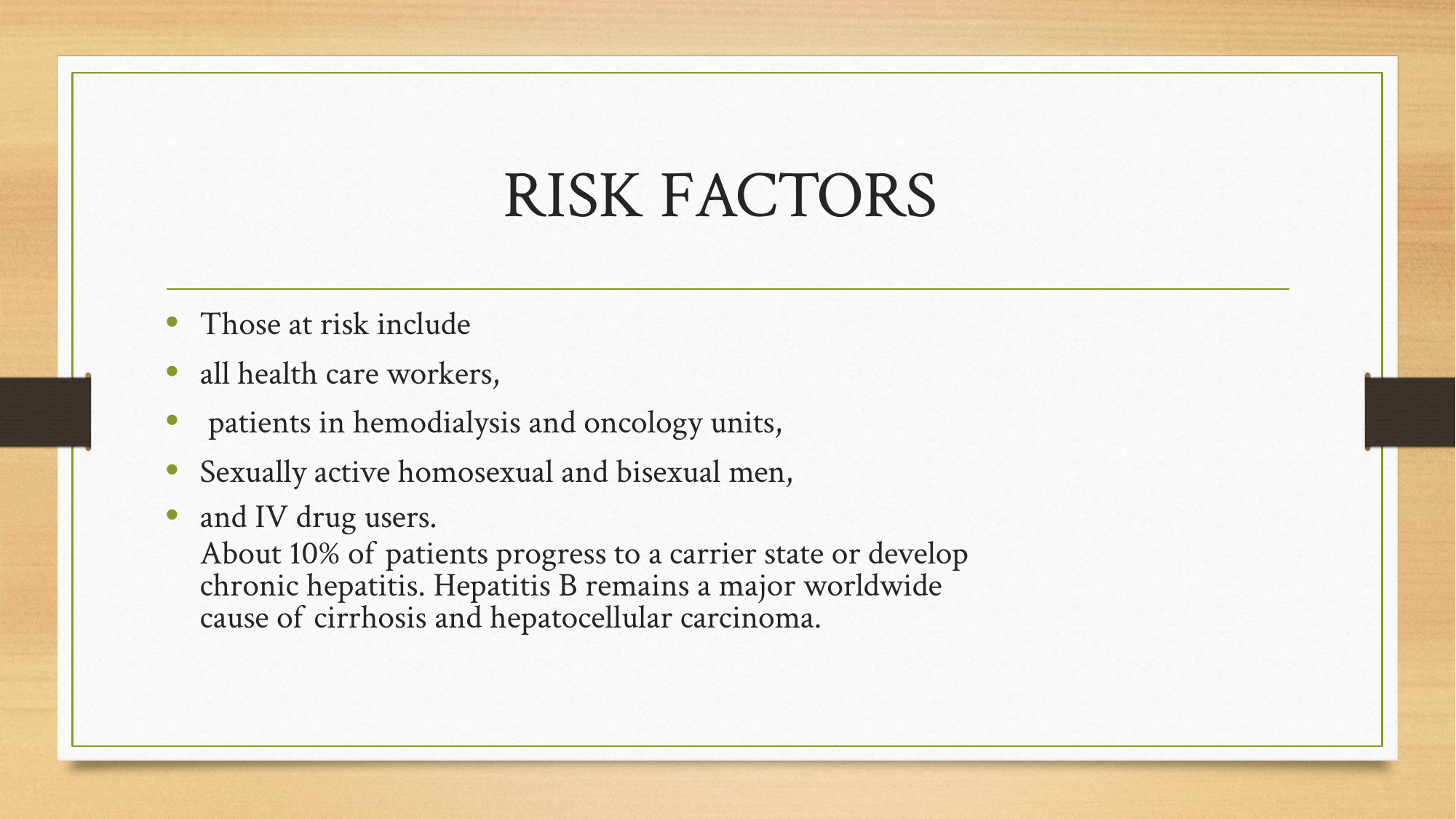

# RISK FACTORS
Those at risk include
all health care workers,
patients in hemodialysis and oncology units,
Sexually active homosexual and bisexual men,
and IV drug users.
About 10% of patients progress to a carrier state or develop chronic hepatitis. Hepatitis B remains a major worldwide cause of cirrhosis and hepatocellular carcinoma.